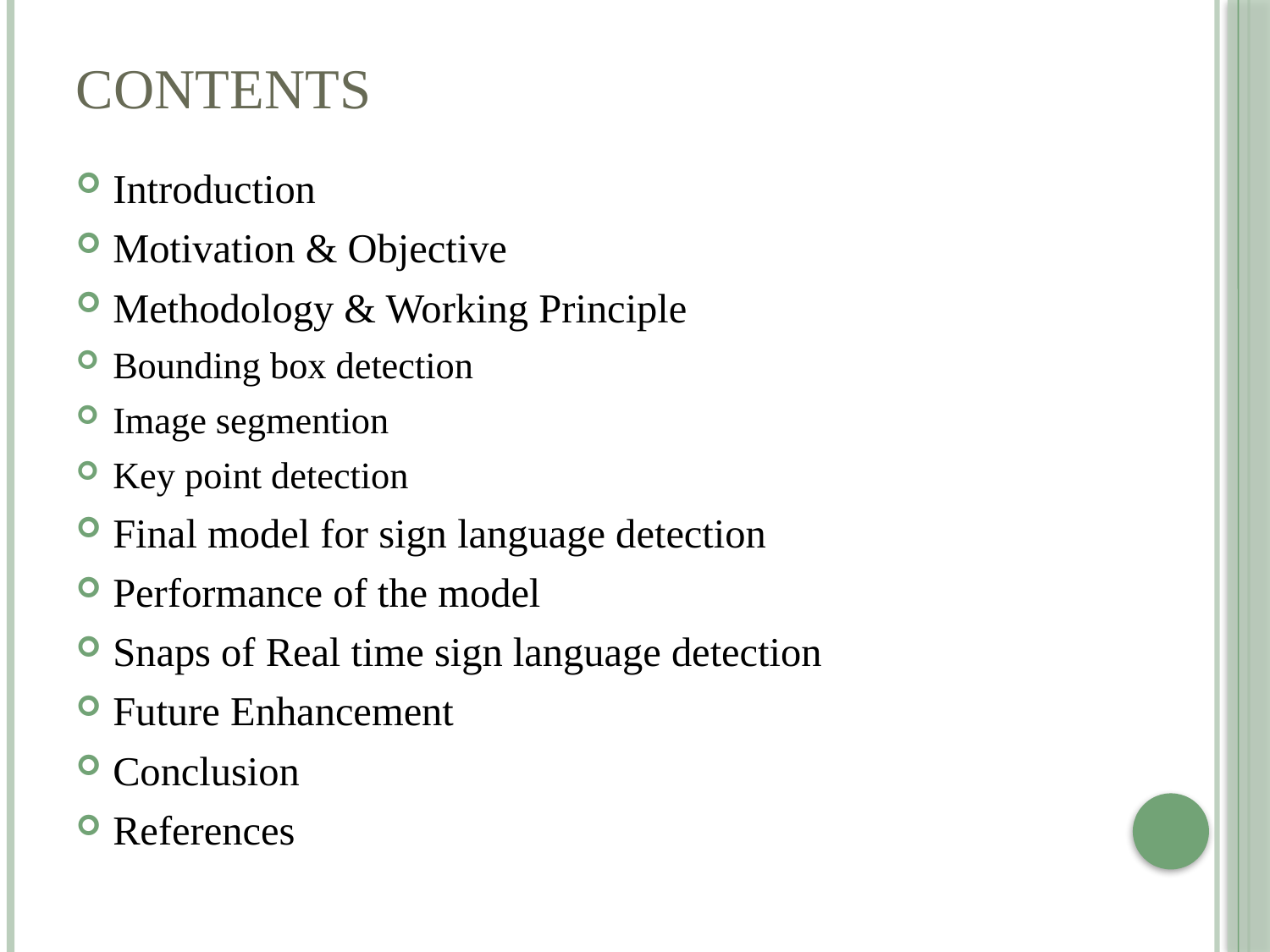

# CONTENTS
Introduction
Motivation & Objective
Methodology & Working Principle
Bounding box detection
Image segmention
Key point detection
Final model for sign language detection
Performance of the model
Snaps of Real time sign language detection
Future Enhancement
Conclusion
References